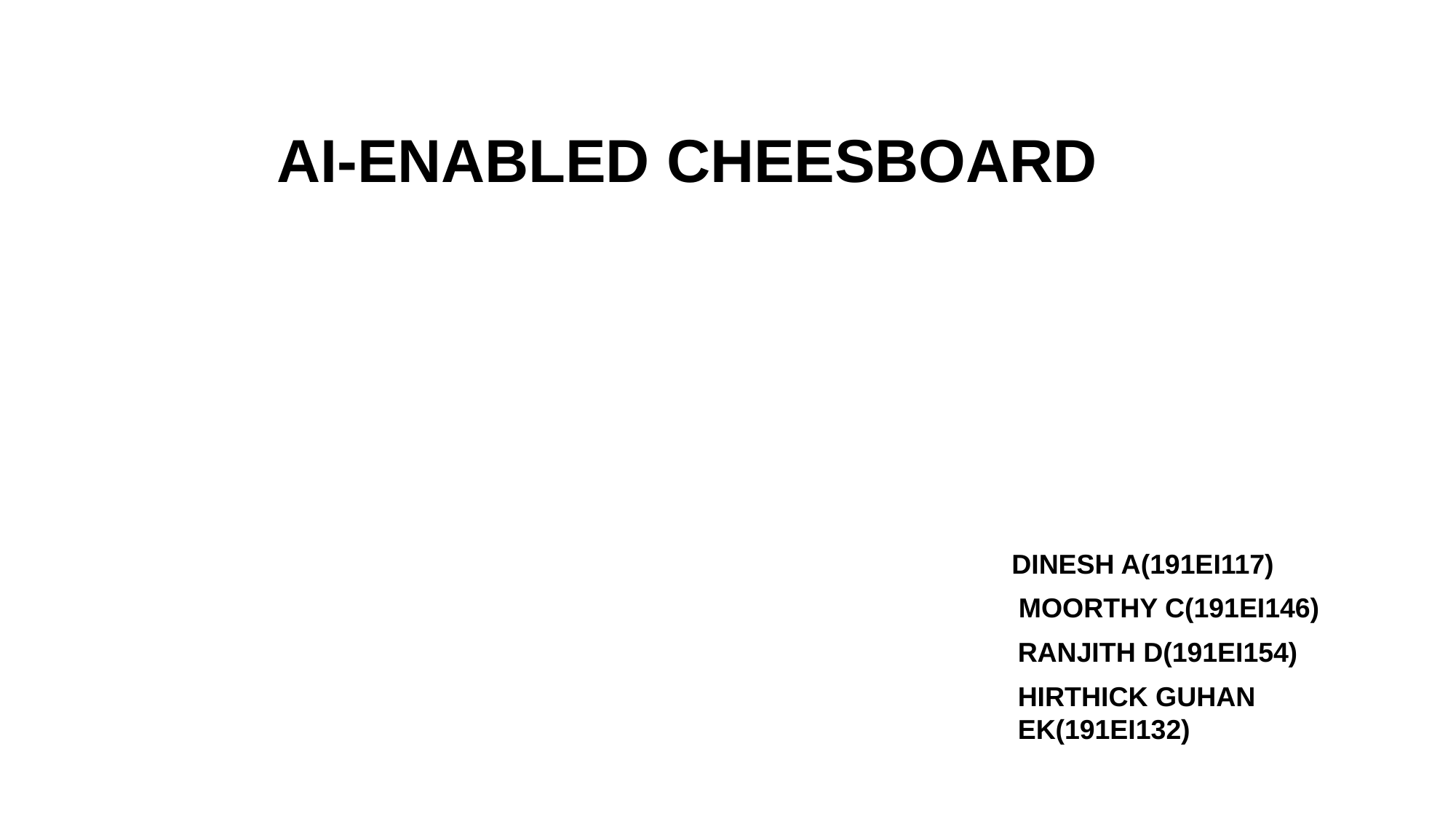

AI-ENABLED CHEESBOARD
DINESH A(191EI117)
MOORTHY C(191EI146)
RANJITH D(191EI154)
HIRTHICK GUHAN EK(191EI132)